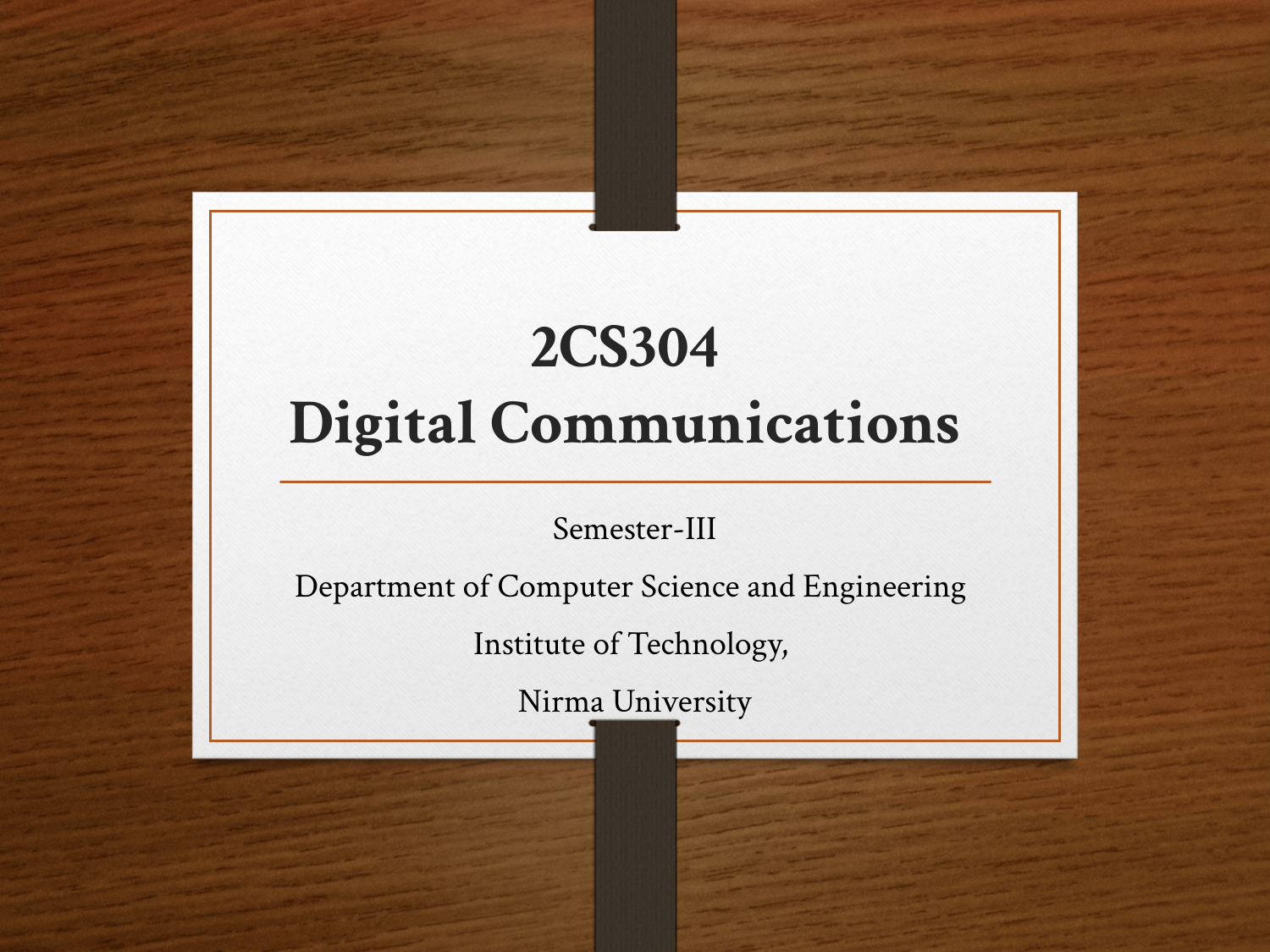

# 2CS304 Digital Communications
Semester-III
Department of Computer Science and Engineering
Institute of Technology,
Nirma University